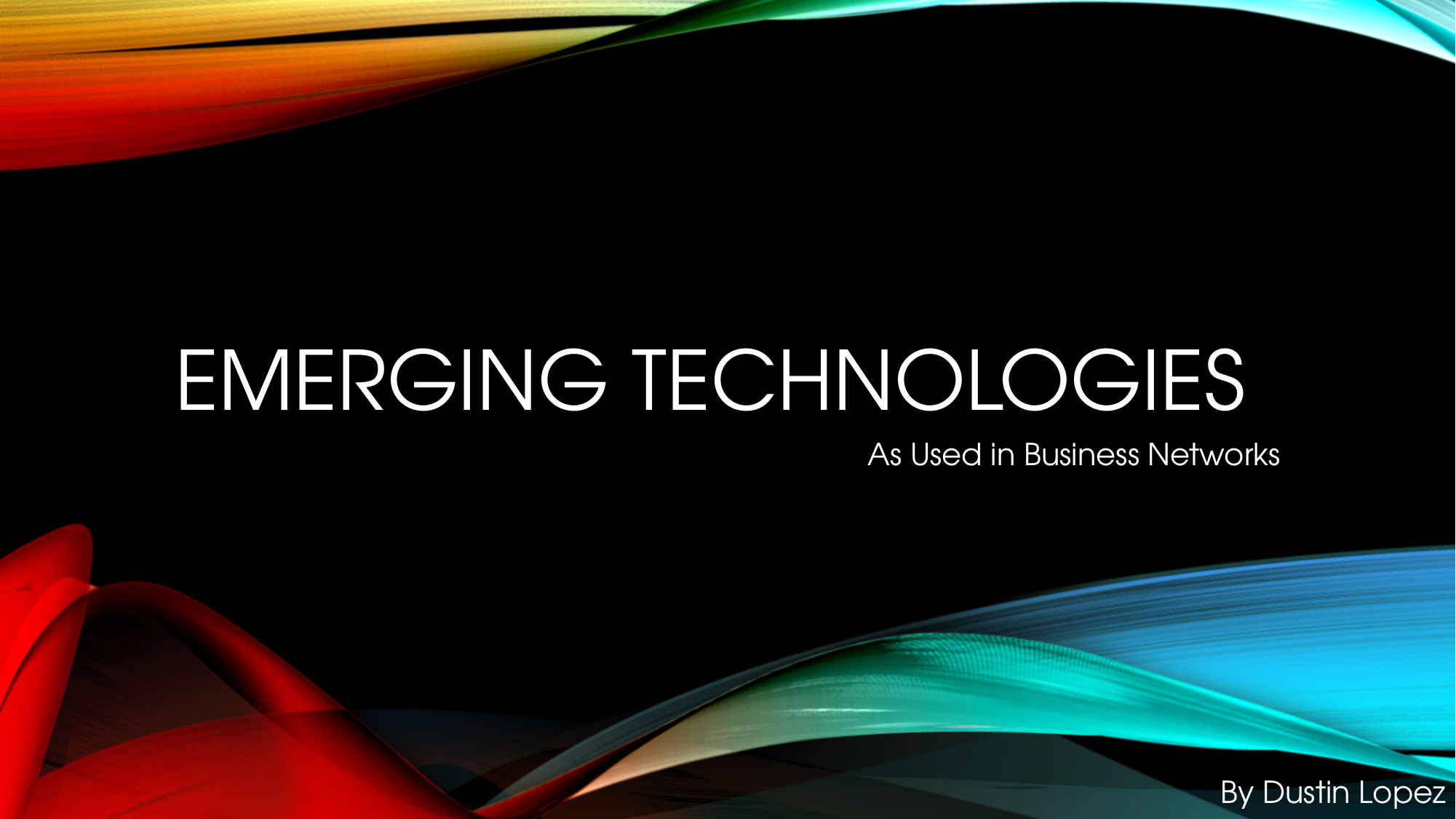

# Emerging Technologies
As Used in Business Networks
By Dustin Lopez